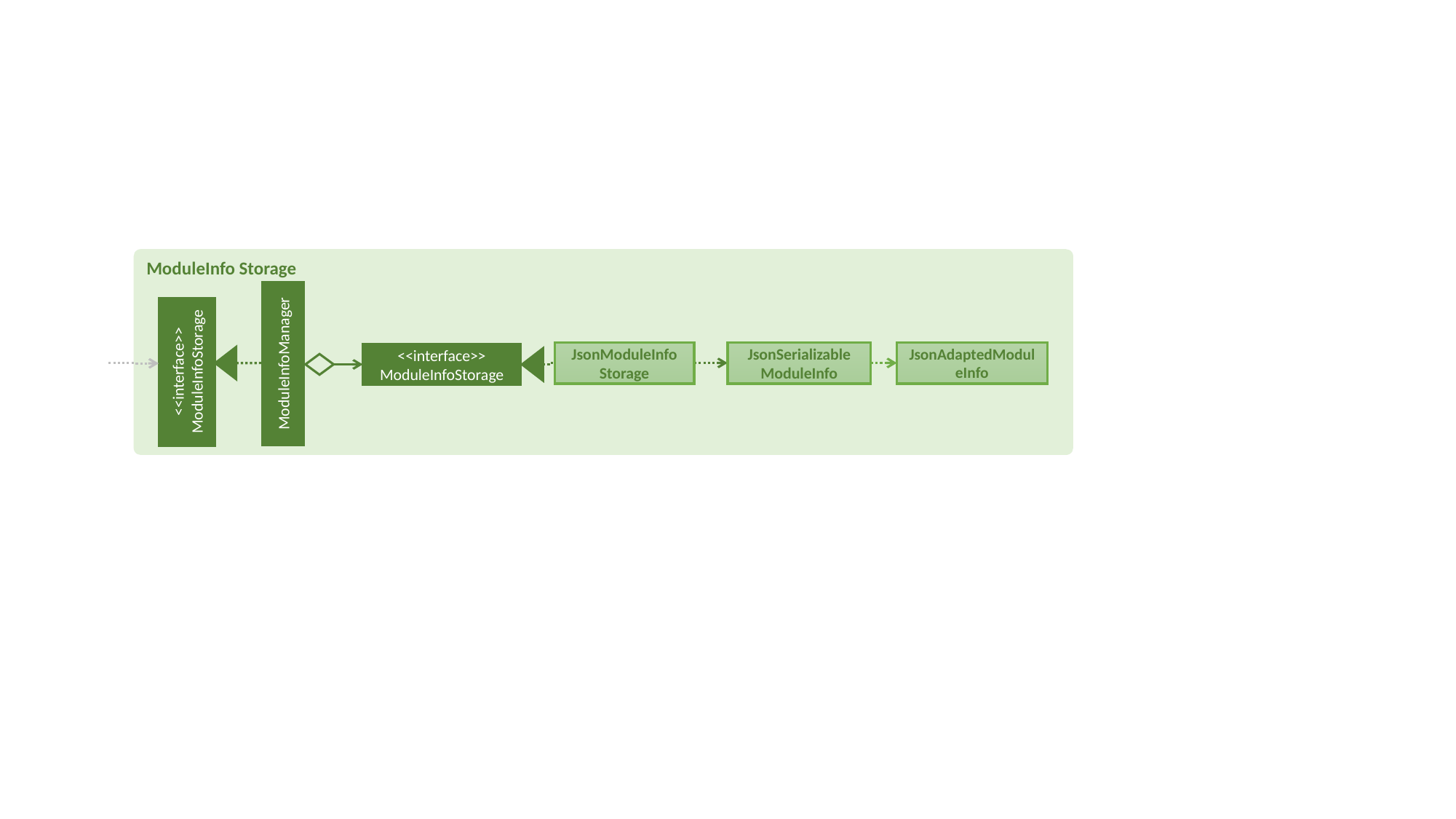

ModuleInfo Storage
JsonSerializable
ModuleInfo
JsonAdaptedModuleInfo
JsonModuleInfo
Storage
ModuleInfoManager
<<interface>>
ModuleInfoStorage
<<interface>>
ModuleInfoStorage